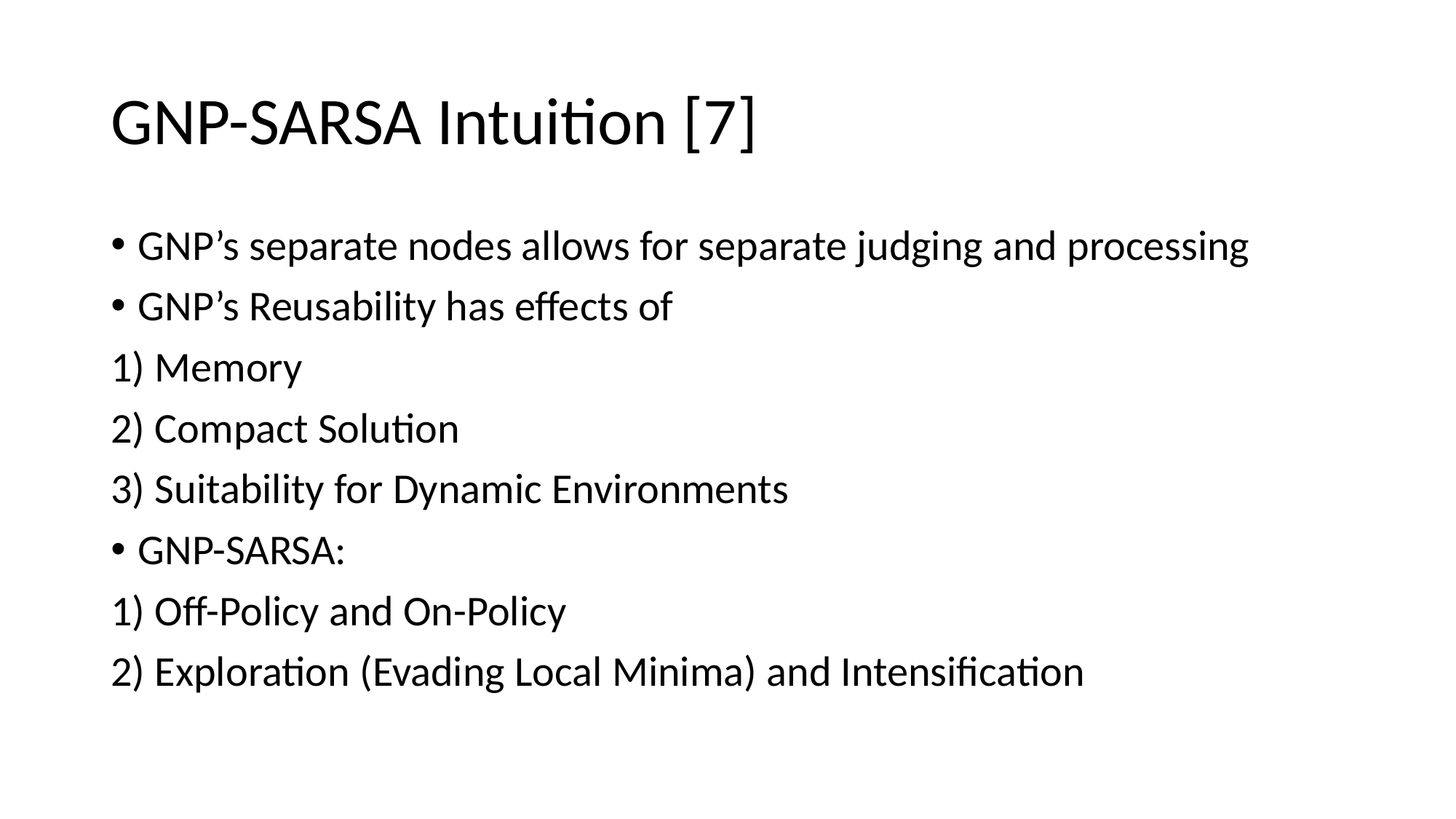

# GNP-SARSA Intuition [7]
GNP’s separate nodes allows for separate judging and processing
GNP’s Reusability has effects of
1) Memory
2) Compact Solution
3) Suitability for Dynamic Environments
GNP-SARSA:
1) Off-Policy and On-Policy
2) Exploration (Evading Local Minima) and Intensification